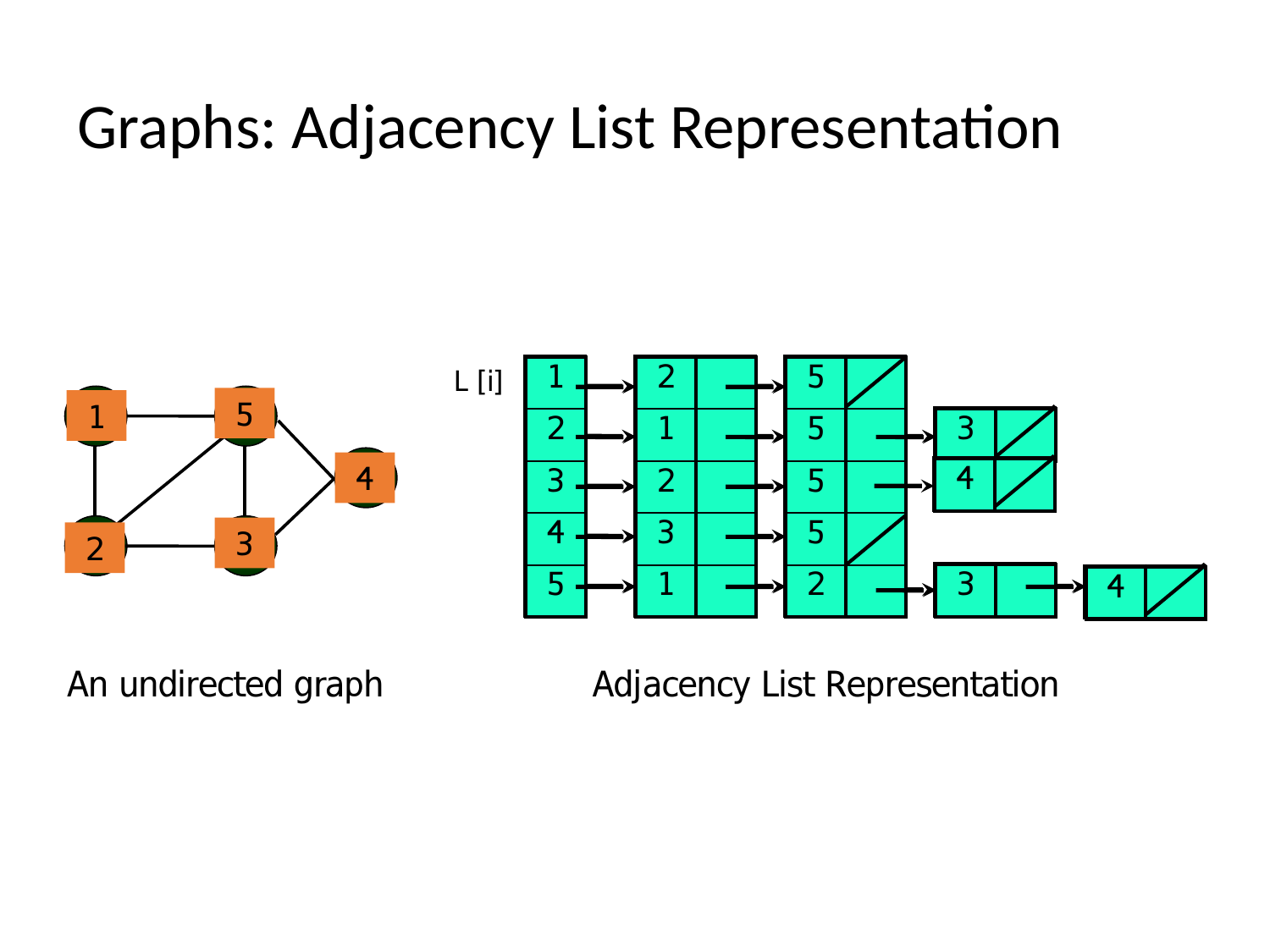

Graphs: Adjacency List Representation
| 1 |
| --- |
| 2 |
| 3 |
| 4 |
| 5 |
|  |
| --- |
|  |
|  |
|  |
|  |
|  |
| --- |
|  |
|  |
|  |
|  |
|  |
| --- |
|  |
|  |
|  |
|  |
|  |
| --- |
|  |
|  |
|  |
|  |

L [i]
| 1 |
| --- |
| 2 |
| 3 |
| 4 |
| 5 |
| 2 |
| --- |
| 1 |
| 2 |
| 3 |
| 1 |
|  |
| --- |
|  |
|  |
|  |
|  |
| 5 |
| --- |
| 5 |
| 5 |
| 5 |
| 2 |
|  |
| --- |
|  |
|  |
|  |
|  |

An undirected graph                   Adjacency List Representation

5
1

|  |
| --- |
|  |
| --- |
| 3 |
| --- |
|  |
| --- |

4

|  |
| --- |
|  |
| --- |
| 4 |
| --- |
|  |
| --- |

3
2

|  |
| --- |
|  |
| --- |

| 3 |
| --- |
|  |
| --- |

|  |
| --- |
|  |
| --- |
| 4 |
| --- |
|  |
| --- |